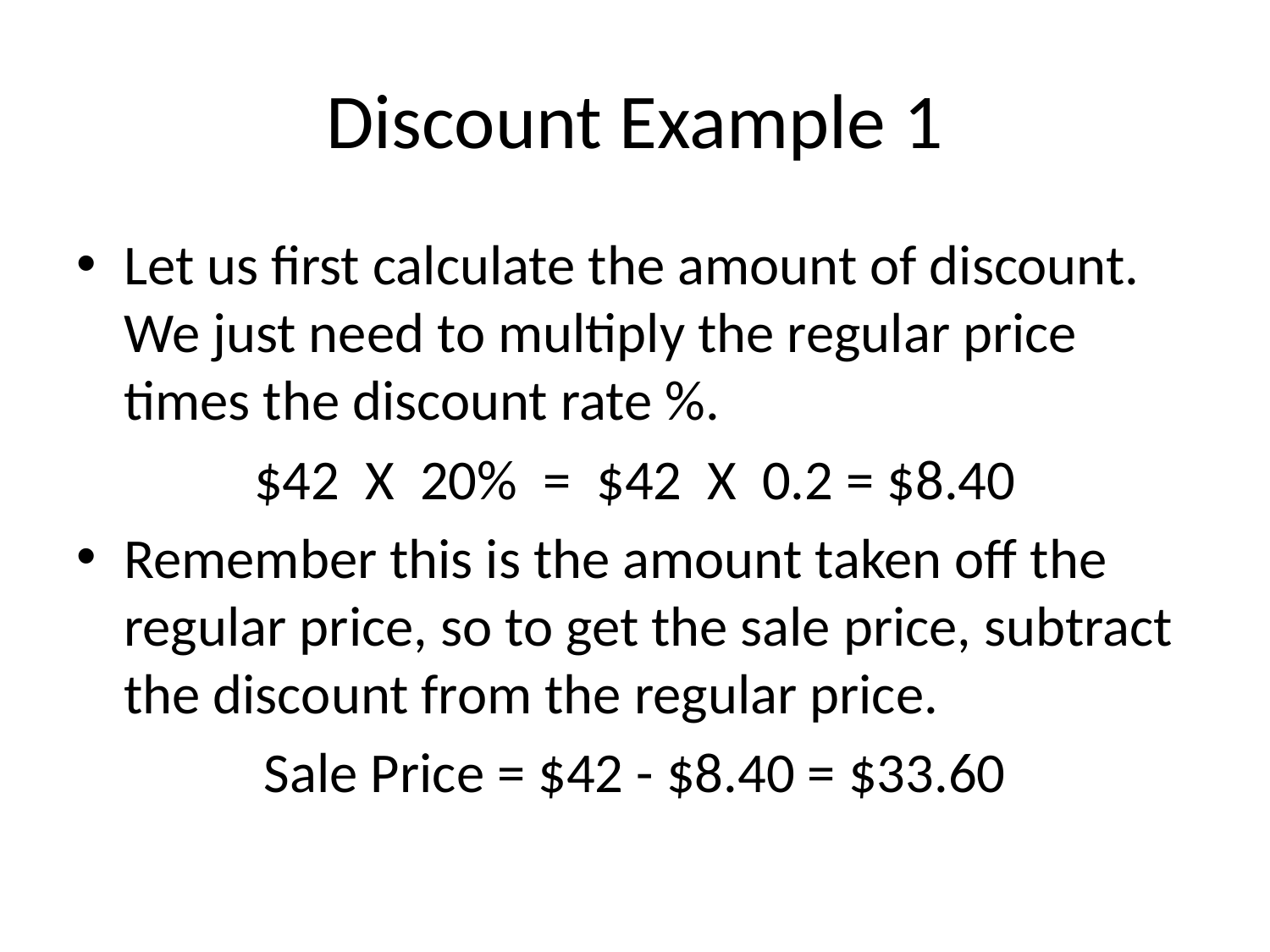

# Discount Example 1
Let us first calculate the amount of discount.  We just need to multiply the regular price times the discount rate %.
$42  X  20%  =  $42  X  0.2 = $8.40
Remember this is the amount taken off the regular price, so to get the sale price, subtract the discount from the regular price.
Sale Price = $42 - $8.40 = $33.60